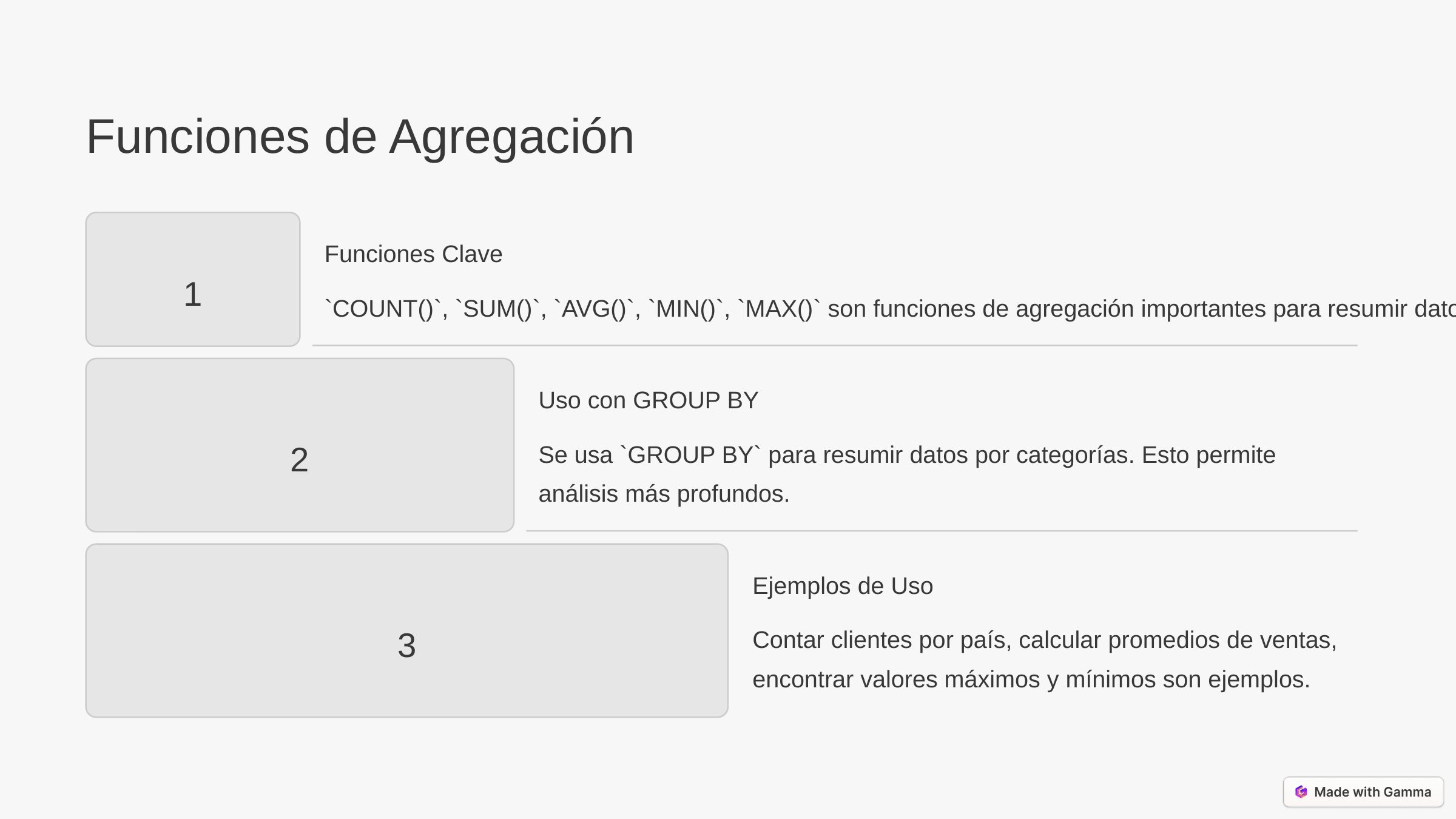

Funciones de Agregación

Funciones Clave
1
`COUNT()`, `SUM()`, `AVG()`, `MIN()`, `MAX()` son funciones de agregación importantes para resumir datos.

Uso con GROUP BY
2
Se usa `GROUP BY` para resumir datos por categorías. Esto permite análisis más profundos.

Ejemplos de Uso
3
Contar clientes por país, calcular promedios de ventas, encontrar valores máximos y mínimos son ejemplos.